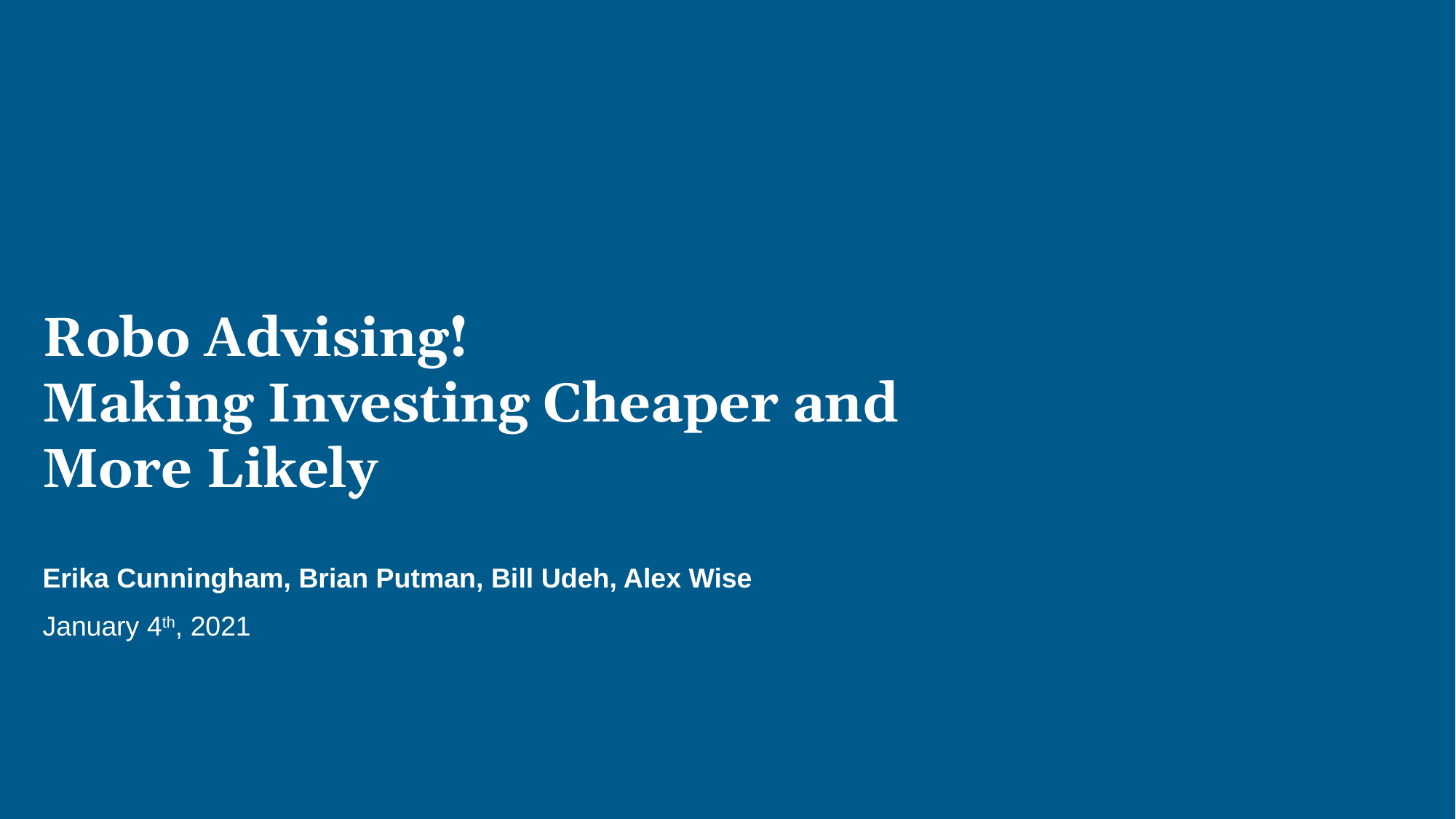

# Robo Advising! Making Investing Cheaper and More Likely
Erika Cunningham, Brian Putman, Bill Udeh, Alex Wise
January 4th, 2021